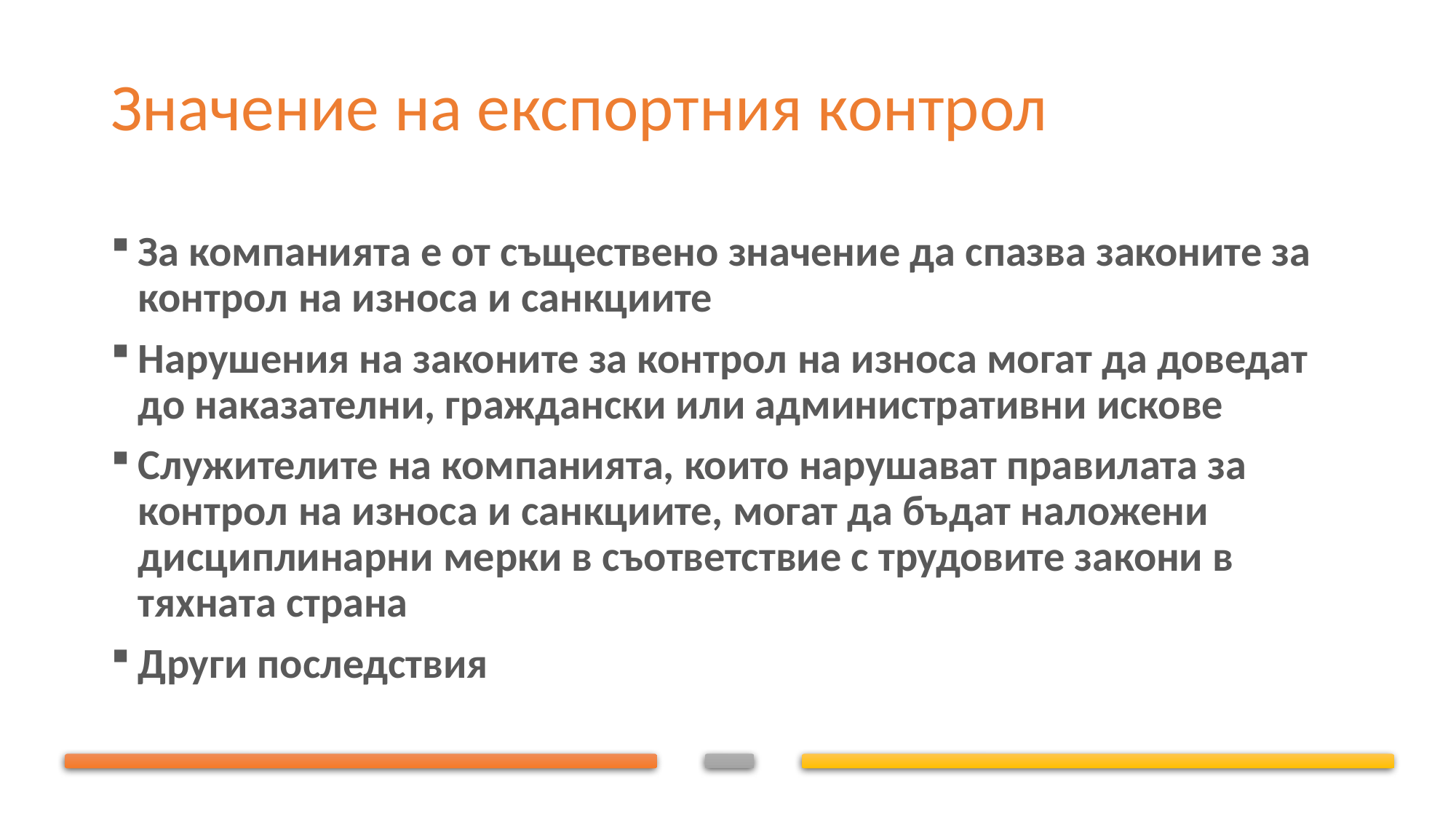

# Значение на експортния контрол
За компанията е от съществено значение да спазва законите за контрол на износа и санкциите
Нарушения на законите за контрол на износа могат да доведат до наказателни, граждански или административни искове
Служителите на компанията, които нарушават правилата за контрол на износа и санкциите, могат да бъдат наложени дисциплинарни мерки в съответствие с трудовите закони в тяхната страна
Други последствия